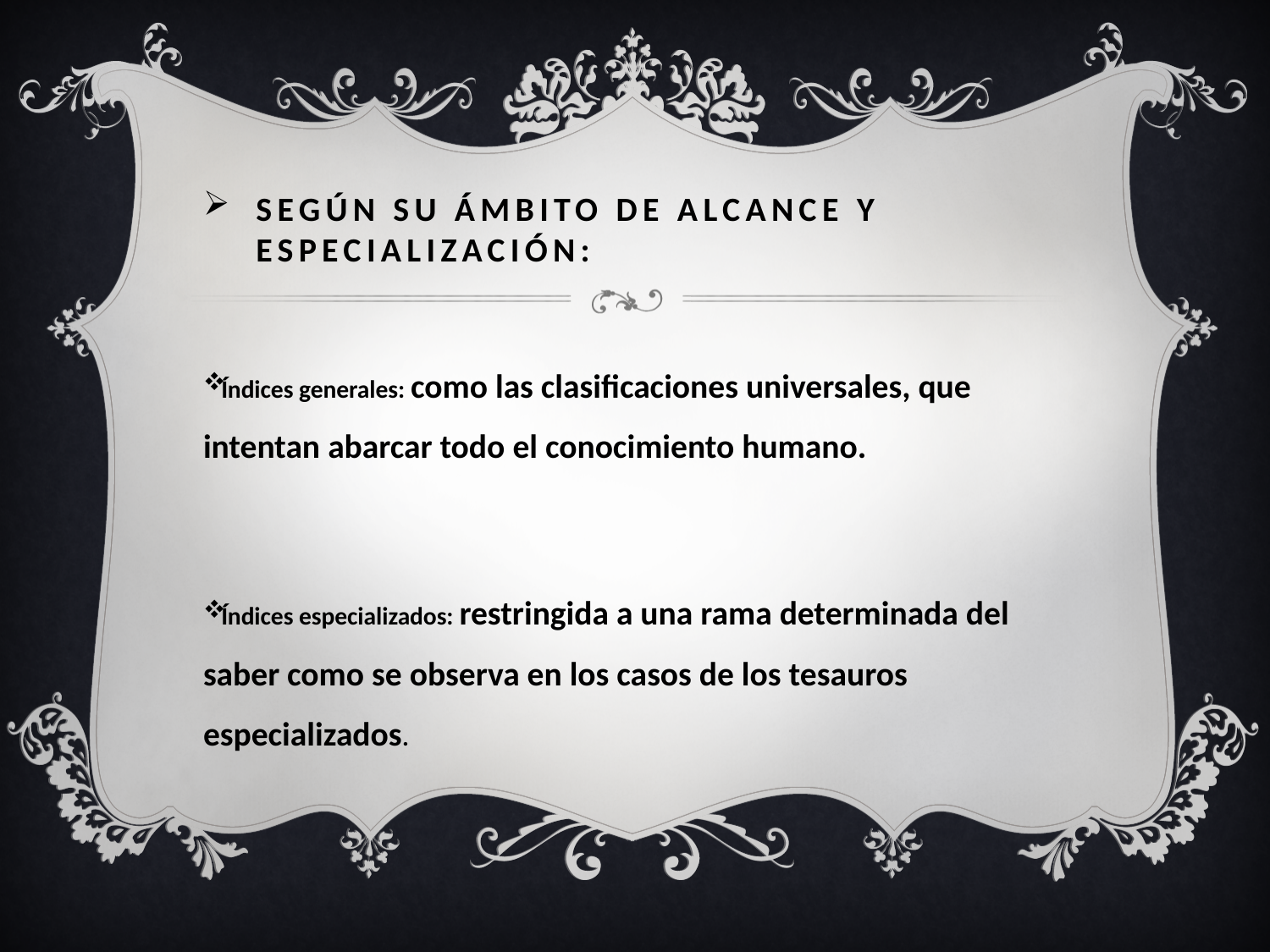

# Según su Ámbito de alcance y especialización:
Índices generales: como las clasificaciones universales, que intentan abarcar todo el conocimiento humano.
Índices especializados: restringida a una rama determinada del saber como se observa en los casos de los tesauros especializados.